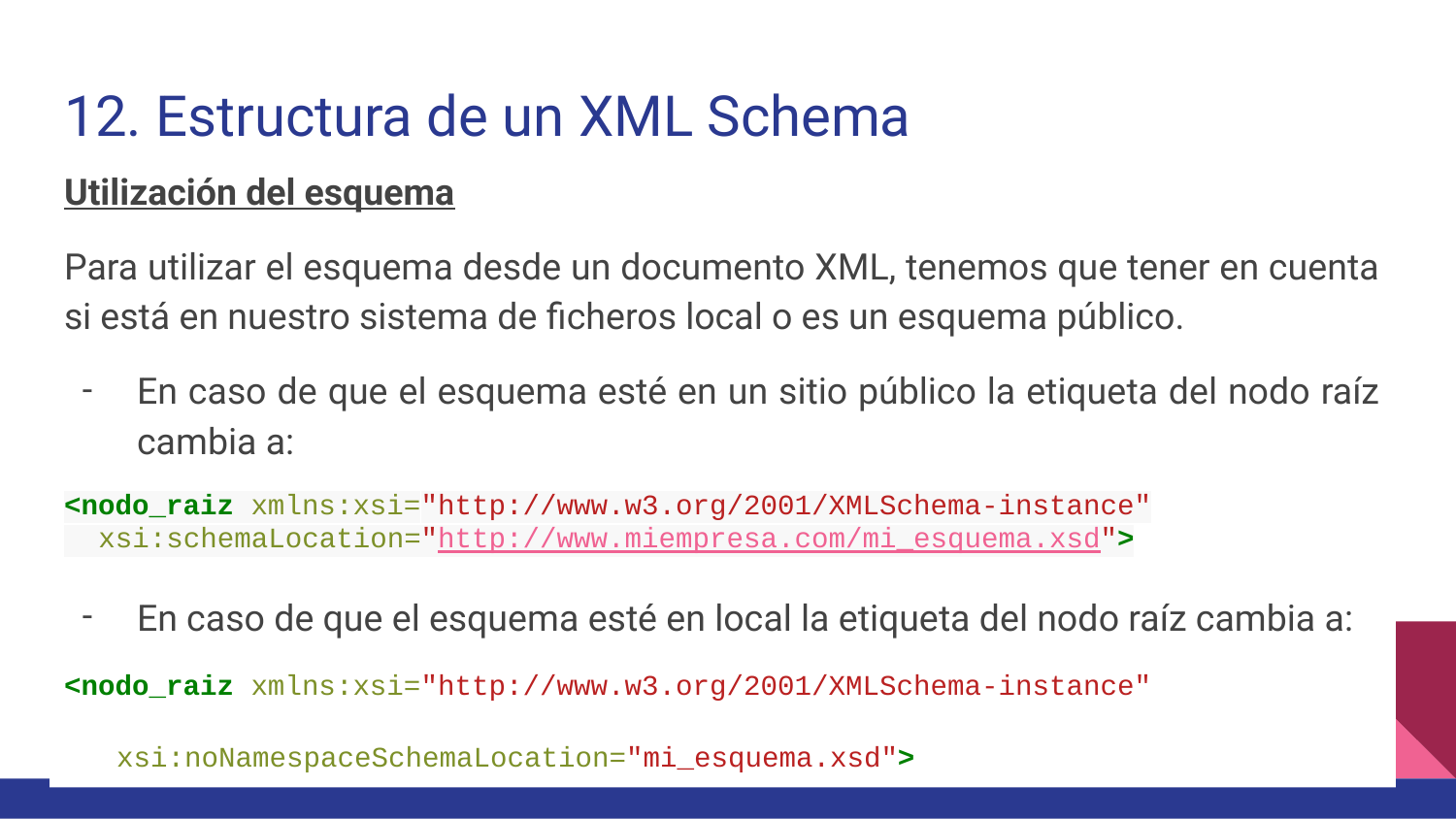

# 12. Estructura de un XML Schema
Utilización del esquema
Para utilizar el esquema desde un documento XML, tenemos que tener en cuenta si está en nuestro sistema de ficheros local o es un esquema público.
En caso de que el esquema esté en un sitio público la etiqueta del nodo raíz cambia a:
<nodo_raiz xmlns:xsi="http://www.w3.org/2001/XMLSchema-instance"
  xsi:schemaLocation="http://www.miempresa.com/mi_esquema.xsd">

En caso de que el esquema esté en local la etiqueta del nodo raíz cambia a:
<nodo_raiz xmlns:xsi="http://www.w3.org/2001/XMLSchema-instance"
  xsi:noNamespaceSchemaLocation="mi_esquema.xsd">